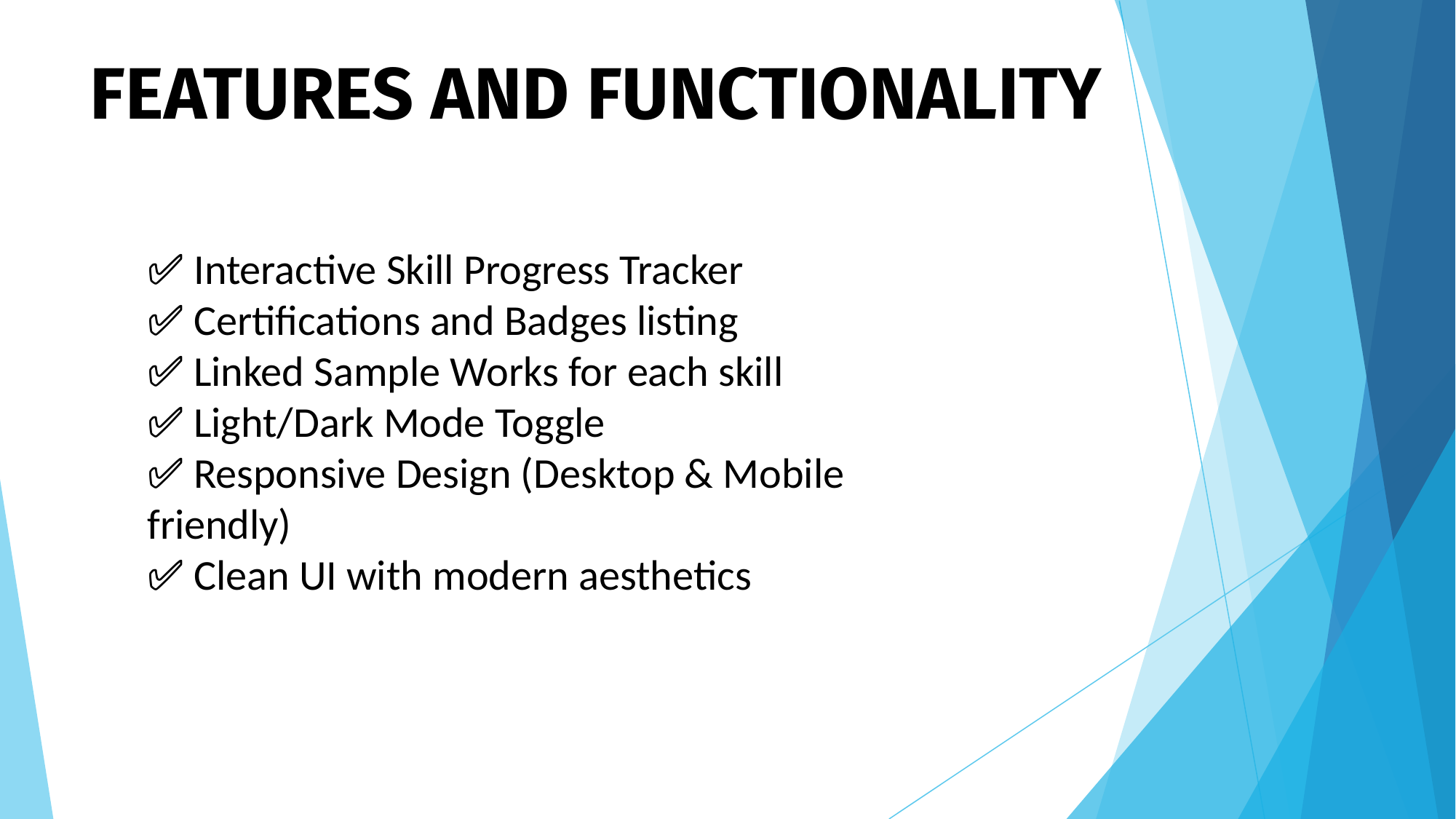

# FEATURES AND FUNCTIONALITY
✅ Interactive Skill Progress Tracker
✅ Certifications and Badges listing
✅ Linked Sample Works for each skill
✅ Light/Dark Mode Toggle
✅ Responsive Design (Desktop & Mobile friendly)
✅ Clean UI with modern aesthetics